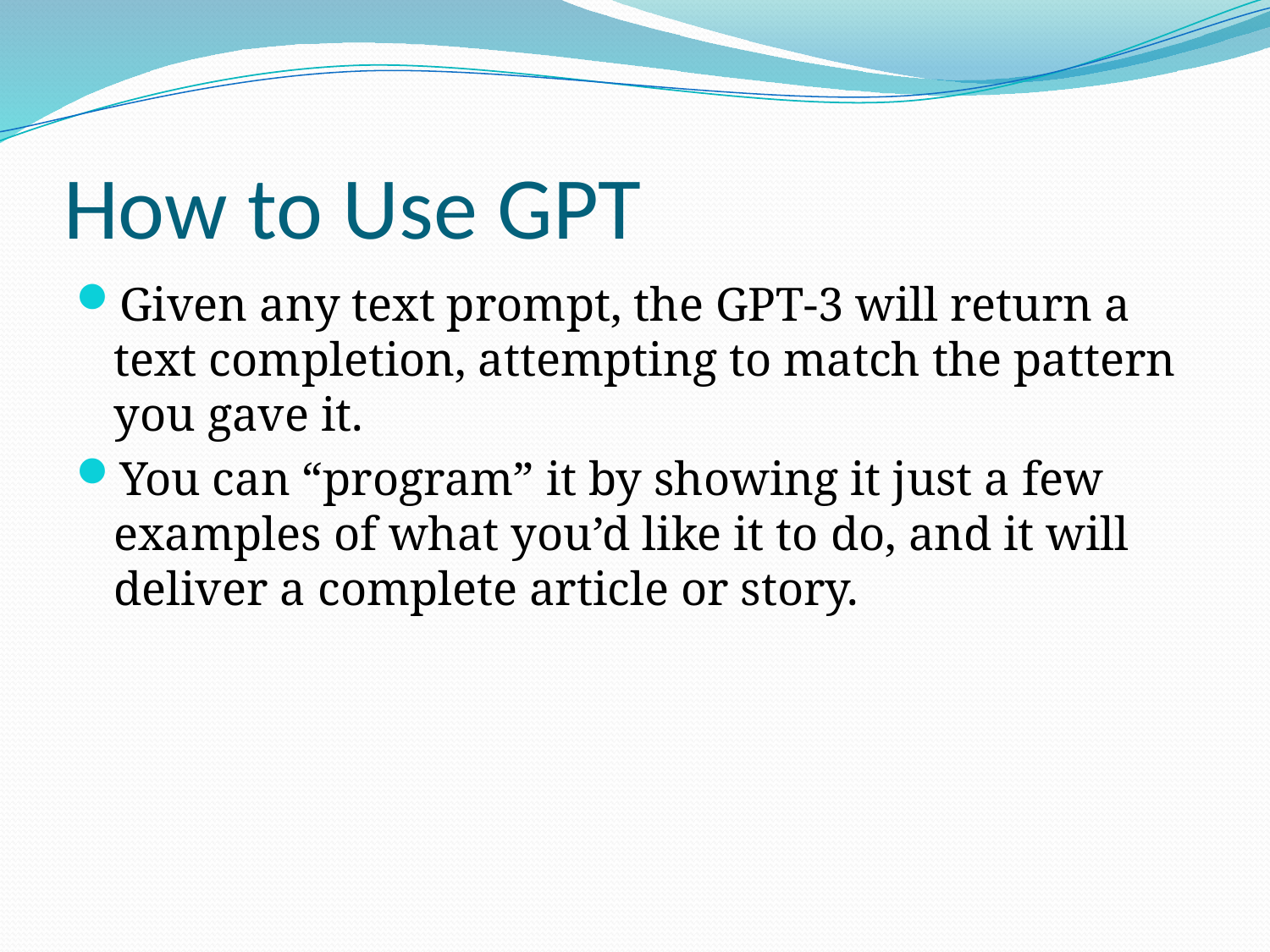

# How to Use GPT
Given any text prompt, the GPT-3 will return a text completion, attempting to match the pattern you gave it.
You can “program” it by showing it just a few examples of what you’d like it to do, and it will deliver a complete article or story.